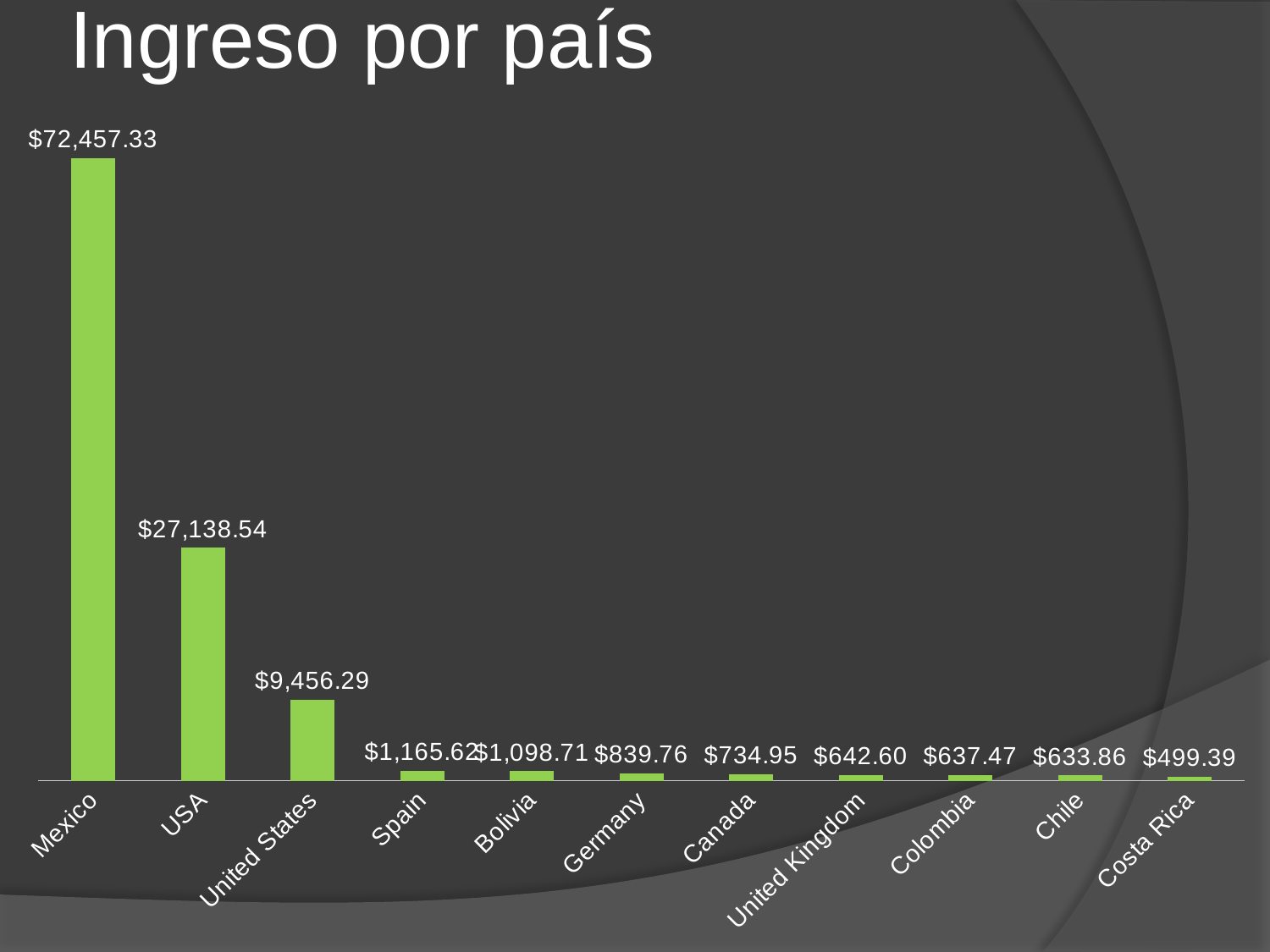

# Ingreso por país

### Chart

| Category |  |
|---|---|
| Mexico | 72457.32866897786 |
| USA | 27138.541037643357 |
| United States | 9456.289367875259 |
| Spain | 1165.6226768892582 |
| Bolivia | 1098.7101005291897 |
| Germany | 839.7574373453024 |
| Canada | 734.9473257558117 |
| United Kingdom | 642.6031592919522 |
| Colombia | 637.4686516511524 |
| Chile | 633.8637795152222 |
| Costa Rica | 499.38668768858776 |